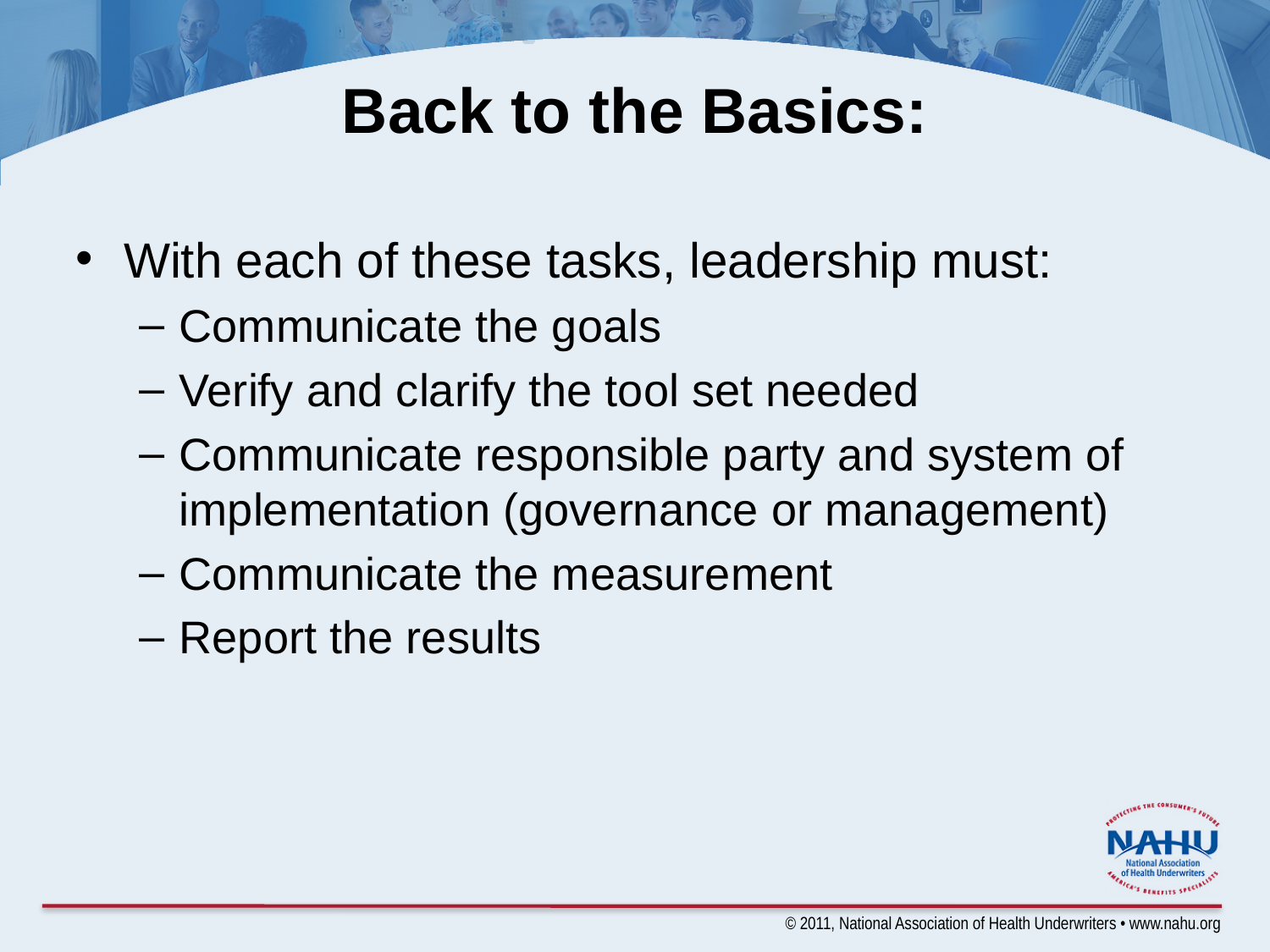

# Back to the Basics:
With each of these tasks, leadership must:
Communicate the goals
Verify and clarify the tool set needed
Communicate responsible party and system of implementation (governance or management)
Communicate the measurement
Report the results